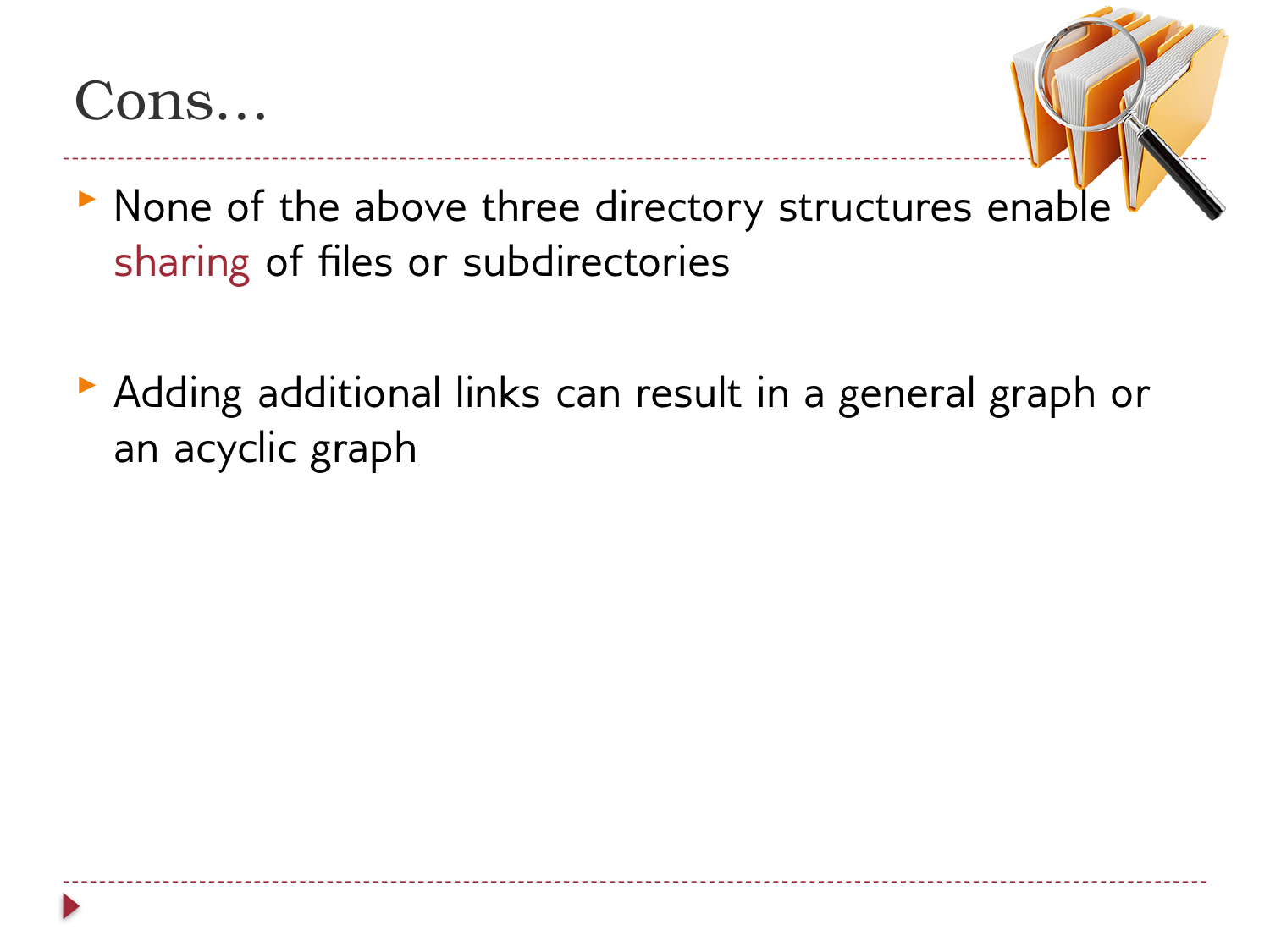

# Cons…
None of the above three directory structures enable sharing of files or subdirectories

Adding additional links can result in a general graph or an acyclic graph